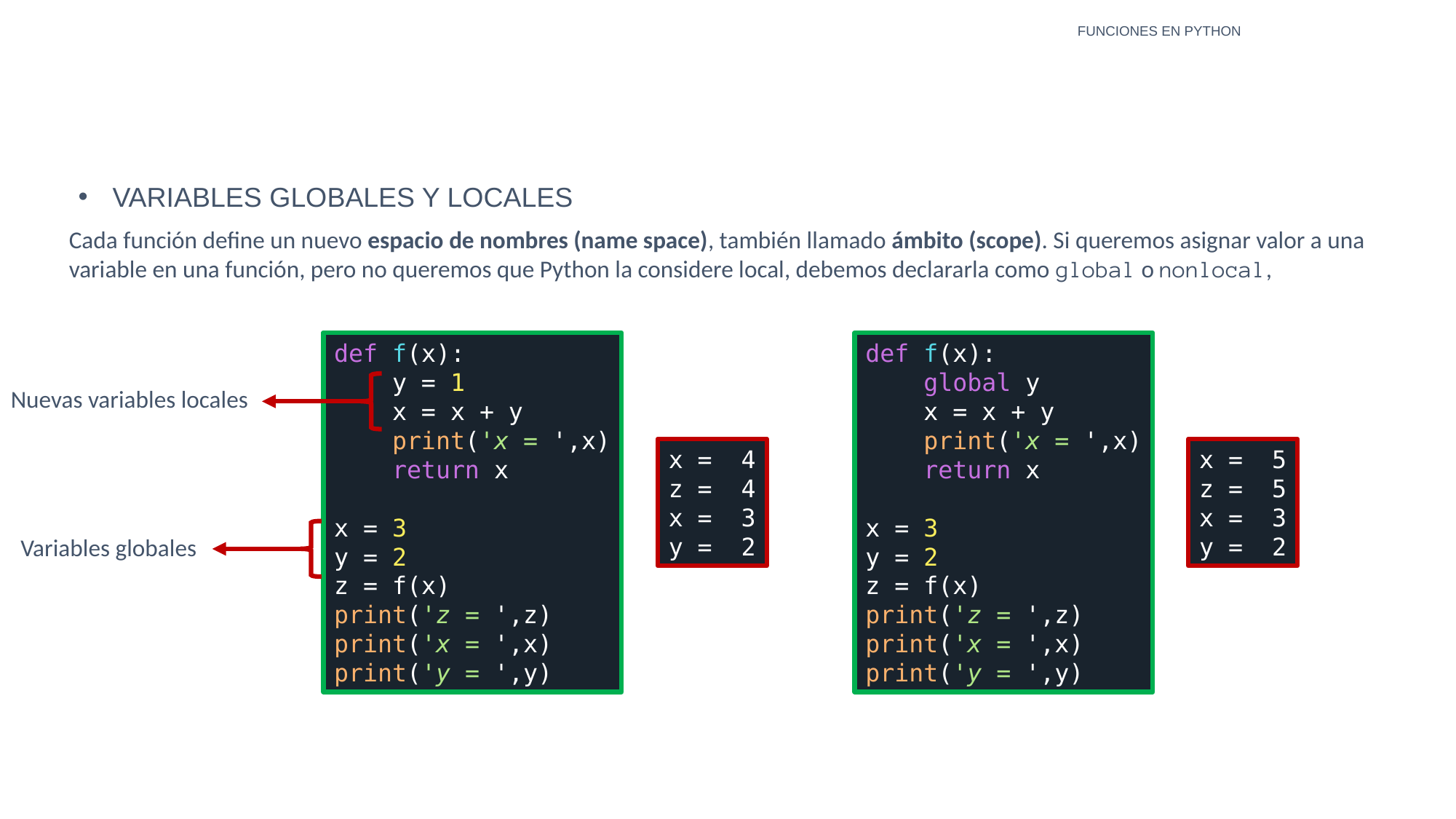

FUNCIONES EN PYTHON
VARIABLES GLOBALES Y LOCALES
Cada función define un nuevo espacio de nombres (name space), también llamado ámbito (scope). Si queremos asignar valor a una variable en una función, pero no queremos que Python la considere local, debemos declararla como global o nonlocal,
def f(x):
    y = 1
    x = x + y
    print('x = ',x)
    return x

x = 3
y = 2
z = f(x)
print('z = ',z)
print('x = ',x)
print('y = ',y)
def f(x):
    global y
    x = x + y
    print('x = ',x)
    return x

x = 3
y = 2
z = f(x)
print('z = ',z)
print('x = ',x)
print('y = ',y)

Nuevas variables locales
x =  4
z =  4
x =  3
y =  2
x =  5
z =  5
x =  3
y =  2

Variables globales